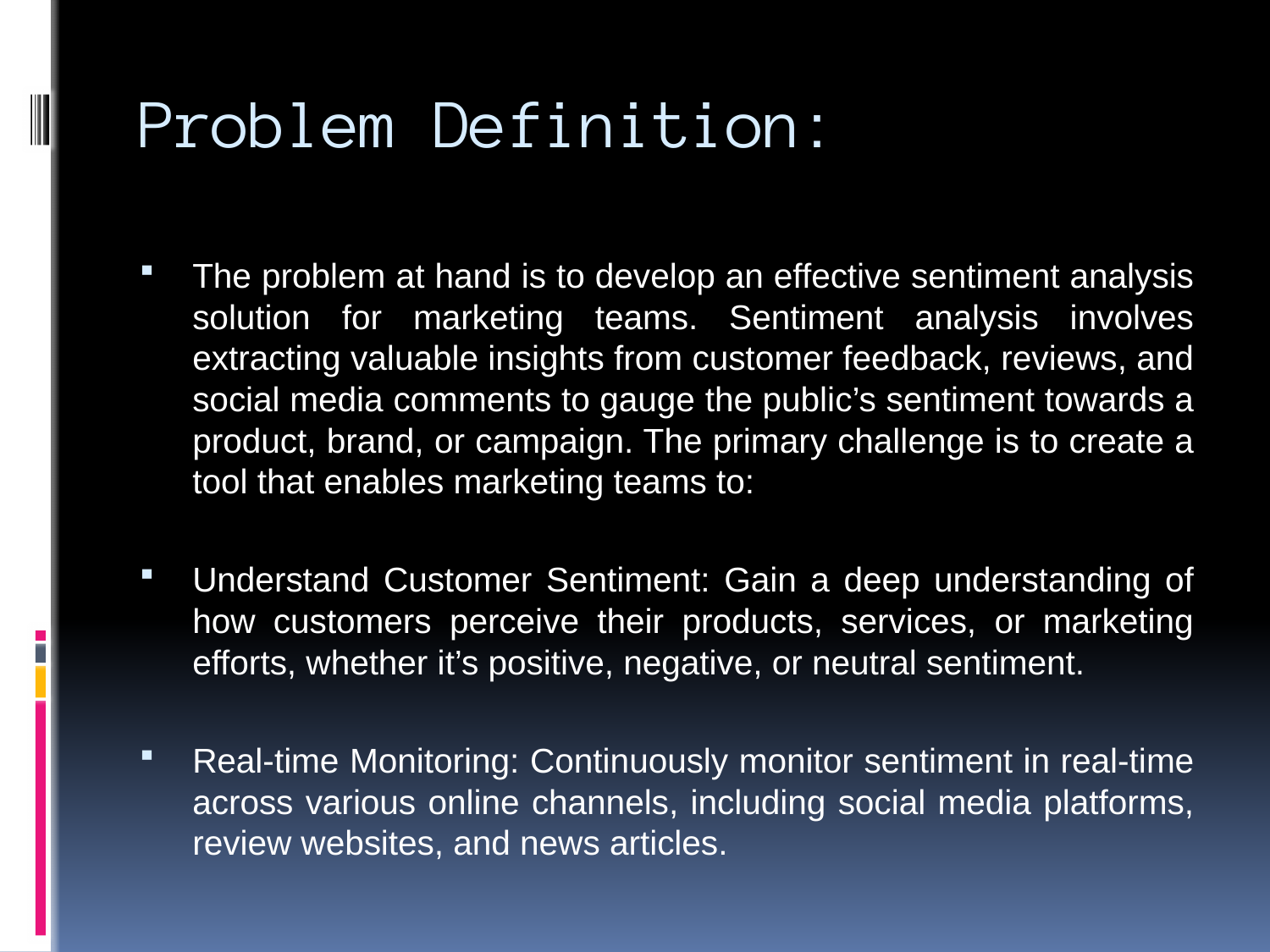

# Problem Definition:
The problem at hand is to develop an effective sentiment analysis solution for marketing teams. Sentiment analysis involves extracting valuable insights from customer feedback, reviews, and social media comments to gauge the public’s sentiment towards a product, brand, or campaign. The primary challenge is to create a tool that enables marketing teams to:

Understand Customer Sentiment: Gain a deep understanding of how customers perceive their products, services, or marketing efforts, whether it’s positive, negative, or neutral sentiment.

Real-time Monitoring: Continuously monitor sentiment in real-time across various online channels, including social media platforms, review websites, and news articles.